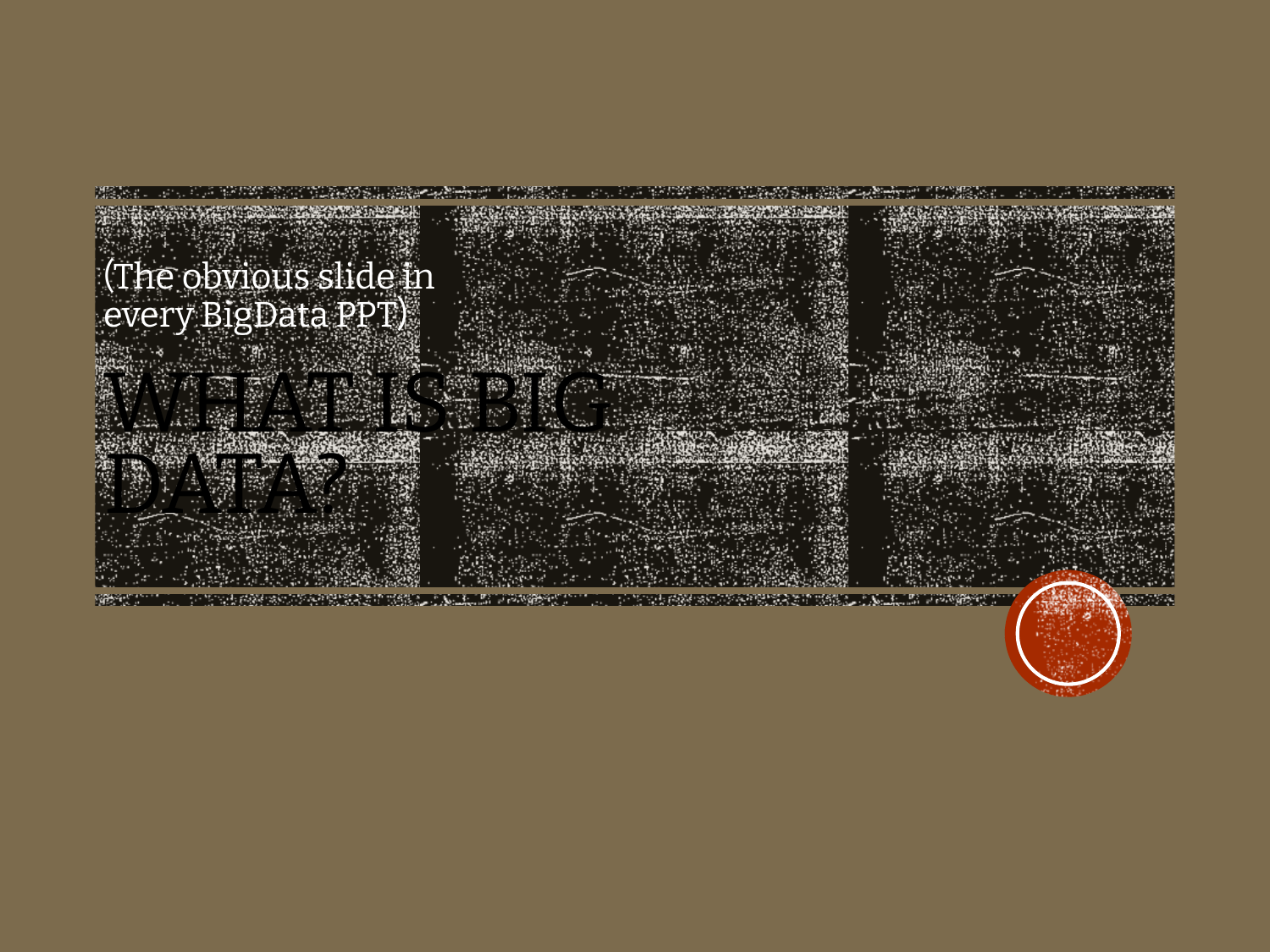

(The obvious slide in every BigData PPT)
# What is BIG DATA?